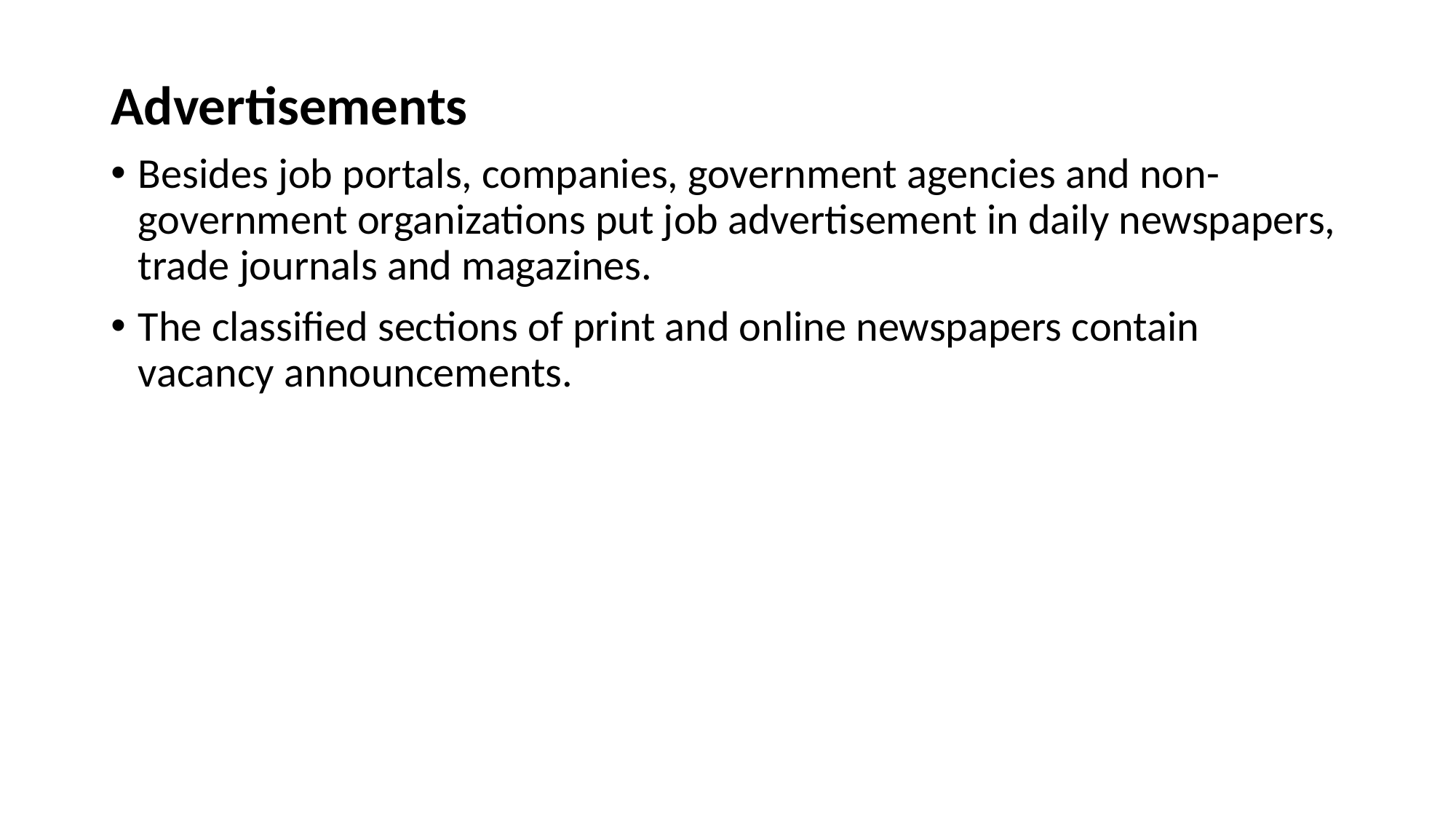

Advertisements
Besides job portals, companies, government agencies and non-government organizations put job advertisement in daily newspapers, trade journals and magazines.
The classified sections of print and online newspapers contain vacancy announcements.